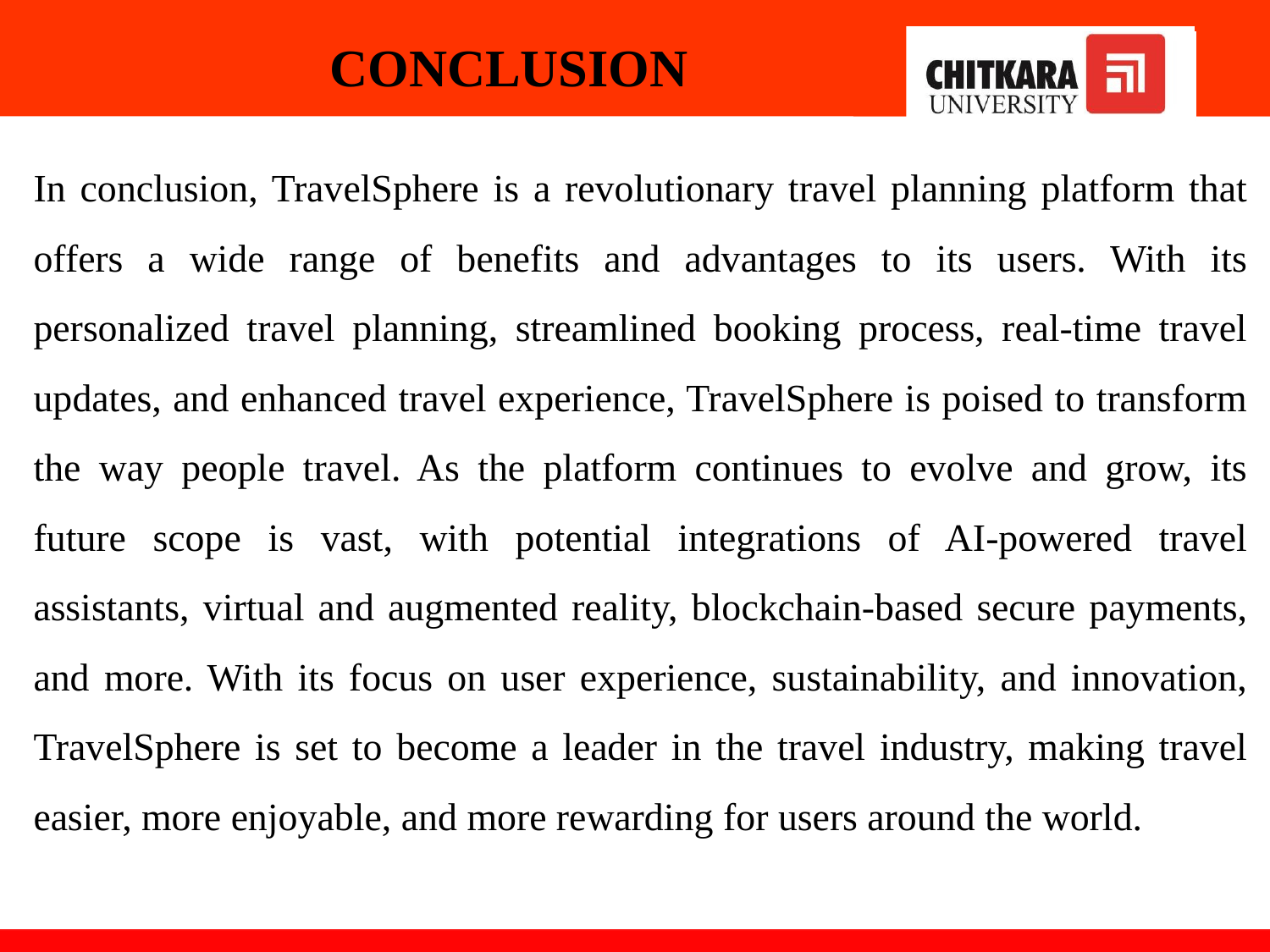

# CONCLUSION
In conclusion, TravelSphere is a revolutionary travel planning platform that offers a wide range of benefits and advantages to its users. With its personalized travel planning, streamlined booking process, real-time travel updates, and enhanced travel experience, TravelSphere is poised to transform the way people travel. As the platform continues to evolve and grow, its future scope is vast, with potential integrations of AI-powered travel assistants, virtual and augmented reality, blockchain-based secure payments, and more. With its focus on user experience, sustainability, and innovation, TravelSphere is set to become a leader in the travel industry, making travel easier, more enjoyable, and more rewarding for users around the world.